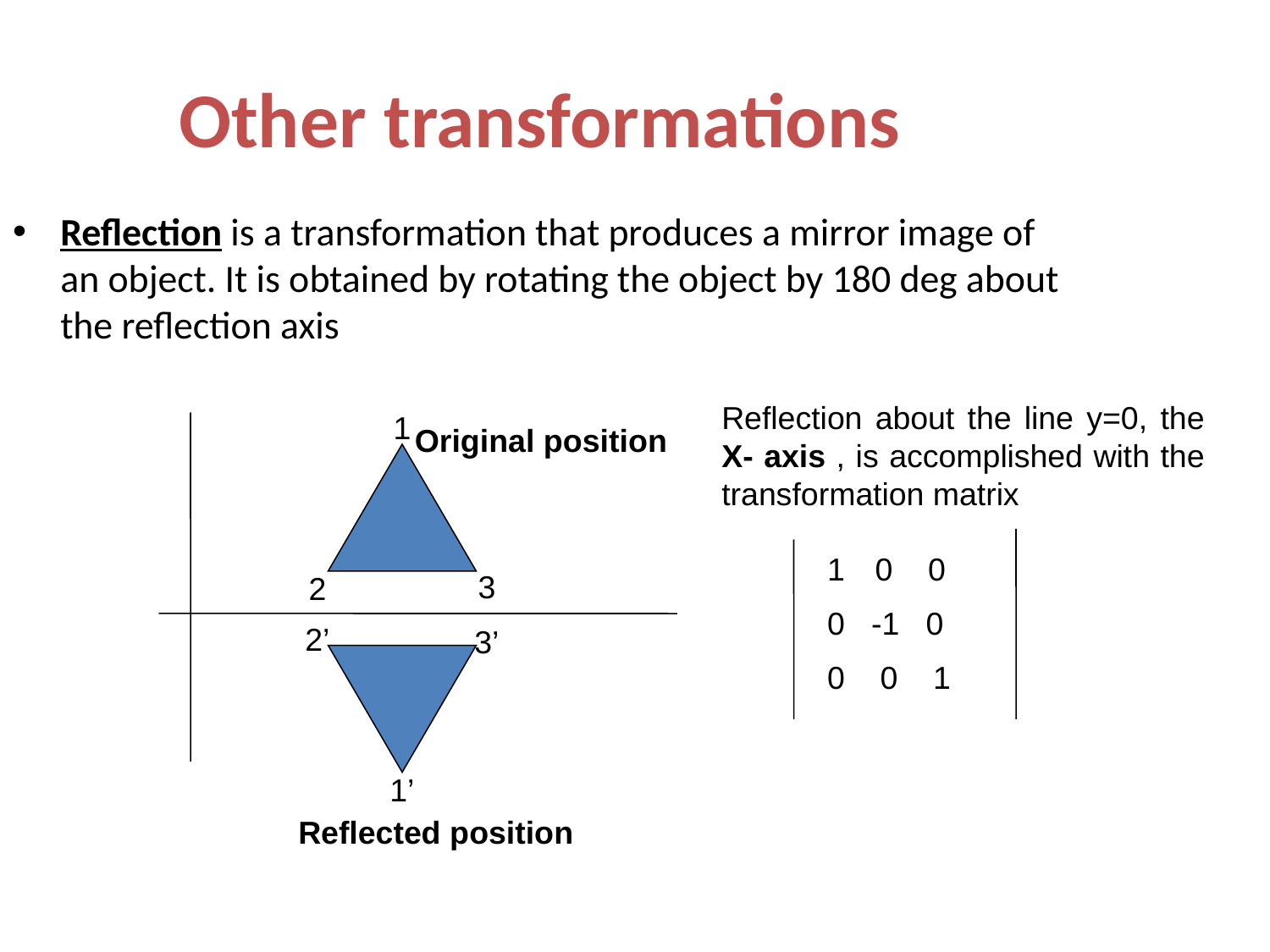

Other transformations
Reflection is a transformation that produces a mirror image of an object. It is obtained by rotating the object by 180 deg about the reflection axis

Reflection about the line y=0, the X- axis , is accomplished with the transformation matrix

1

Original position

0    0
0   -1   0
0    0    1
3
2

2’
3’

1’
Reflected position